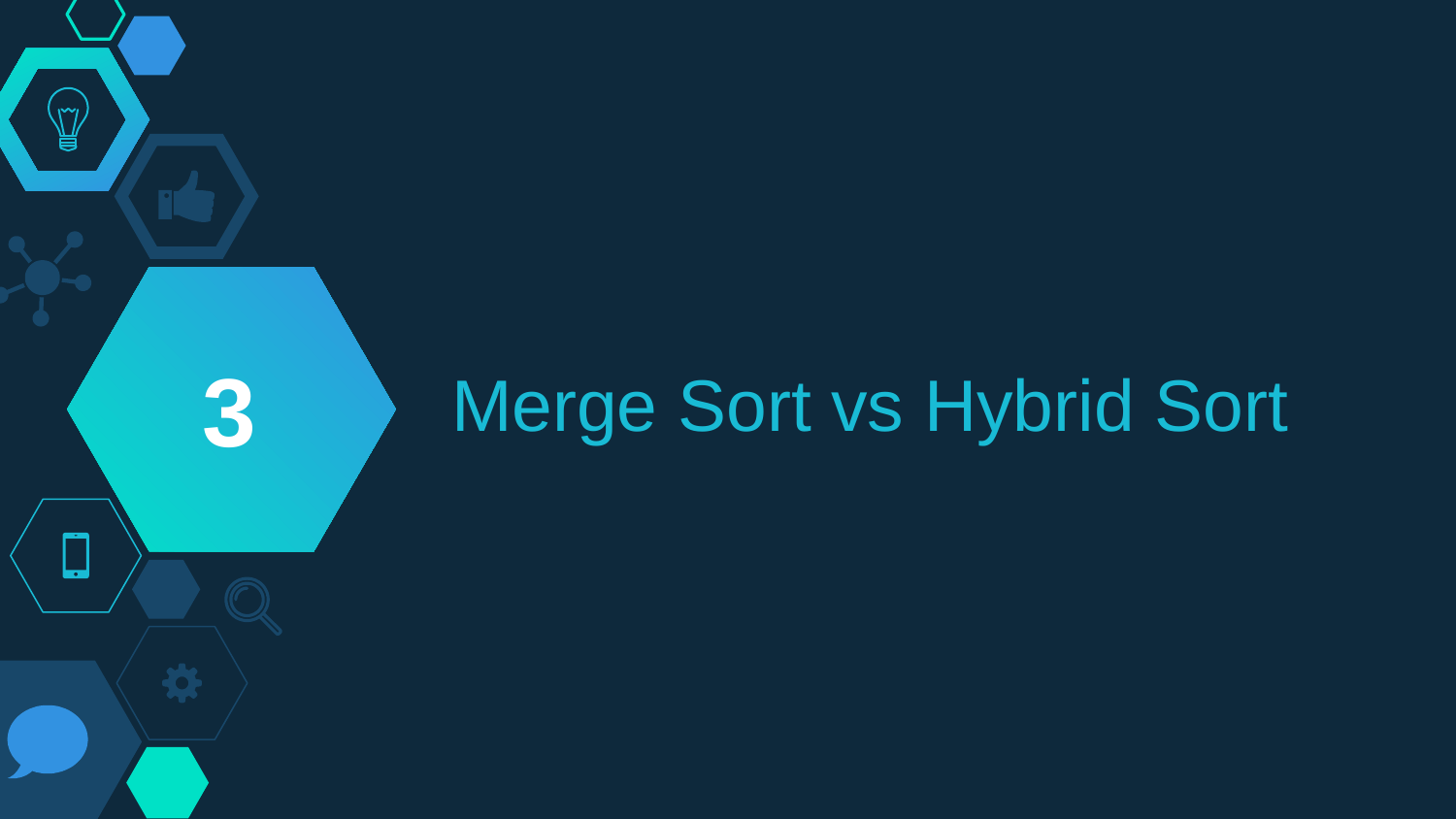

3
# Merge Sort vs Hybrid Sort